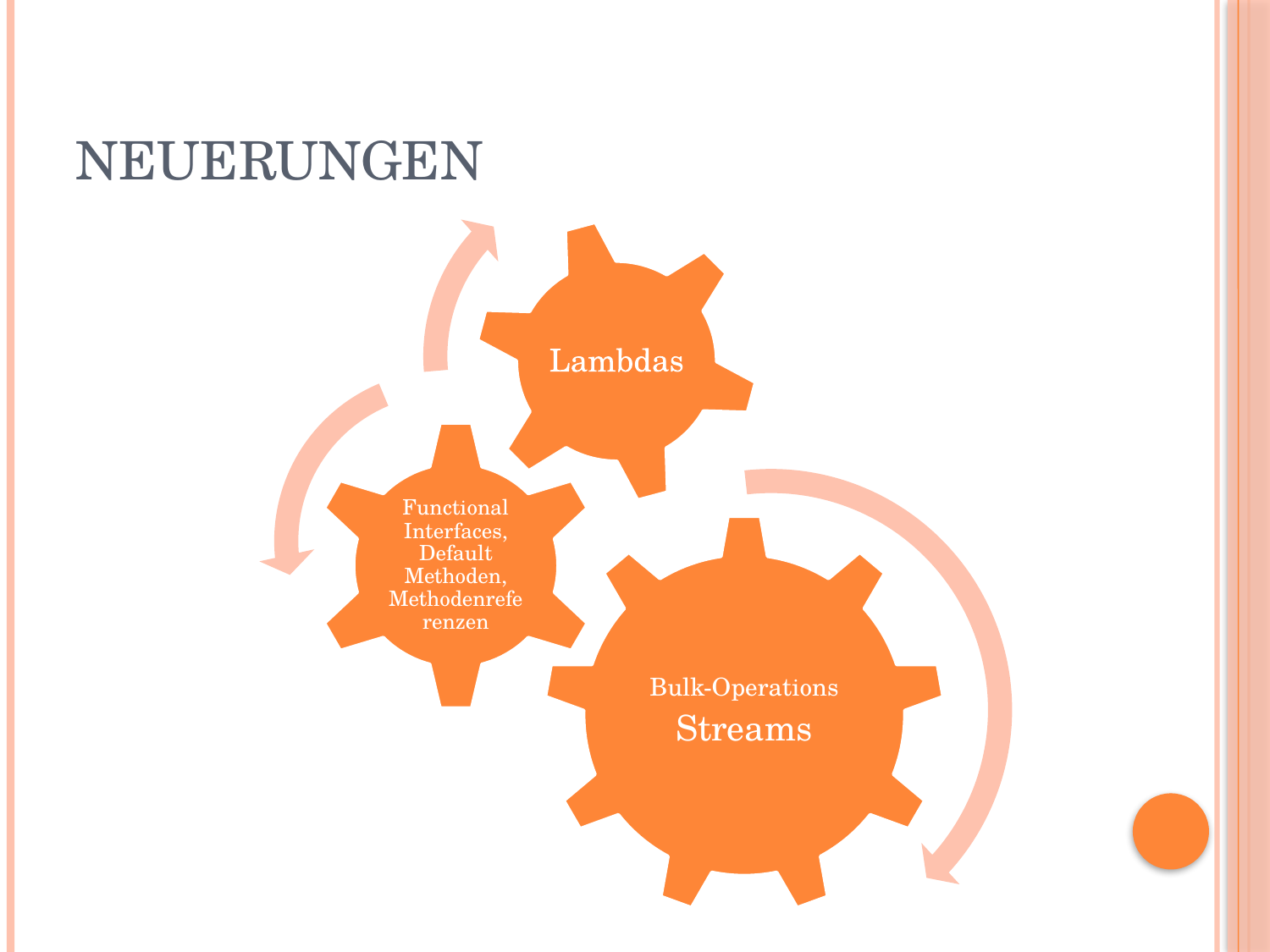

# Neuerungen
Bulk-Operations
Streams
Functional Interfaces, Default Methoden, Methodenreferenzen
Lambdas